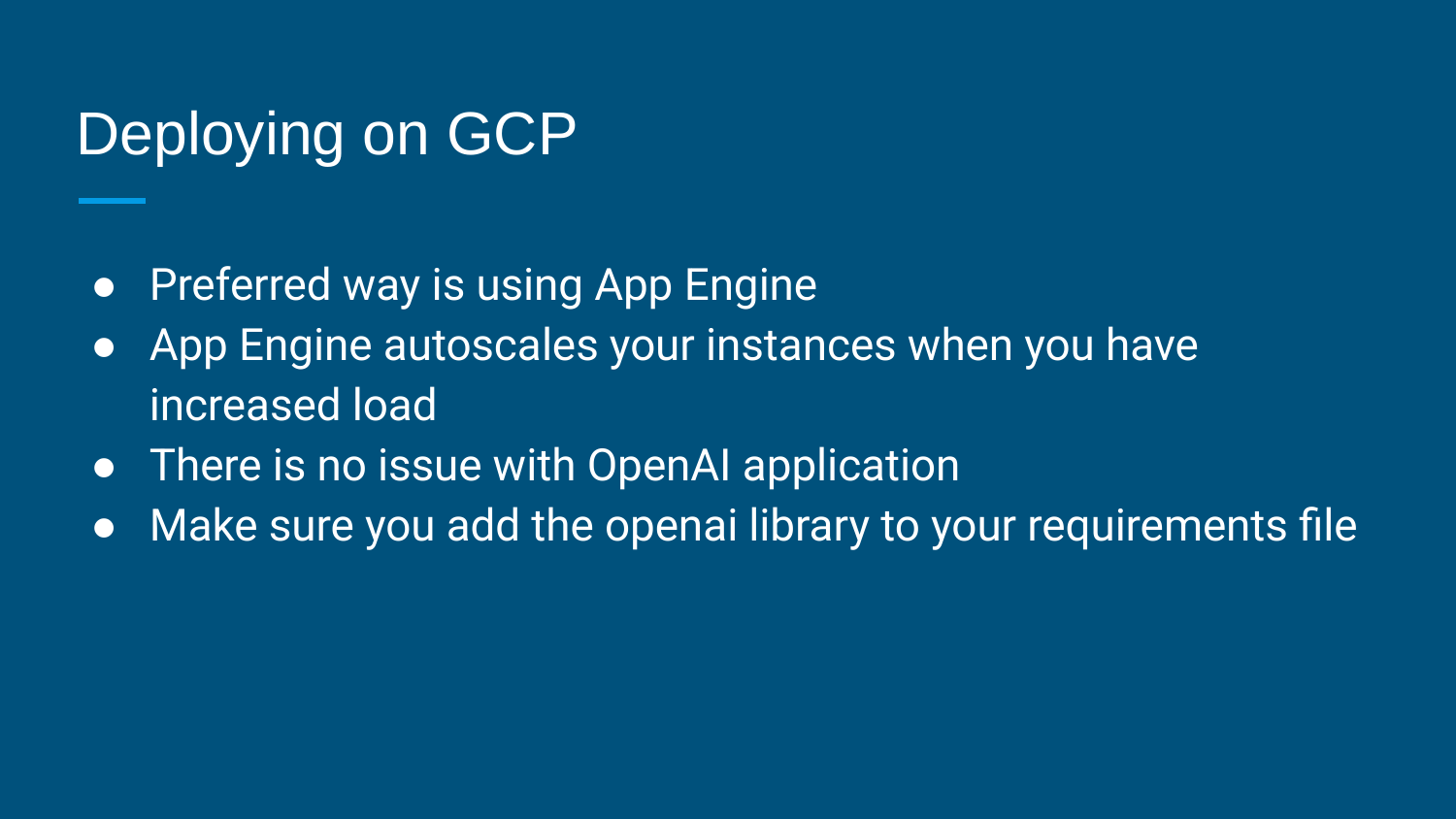

# Deploying on GCP
Preferred way is using App Engine
App Engine autoscales your instances when you have increased load
There is no issue with OpenAI application
Make sure you add the openai library to your requirements file